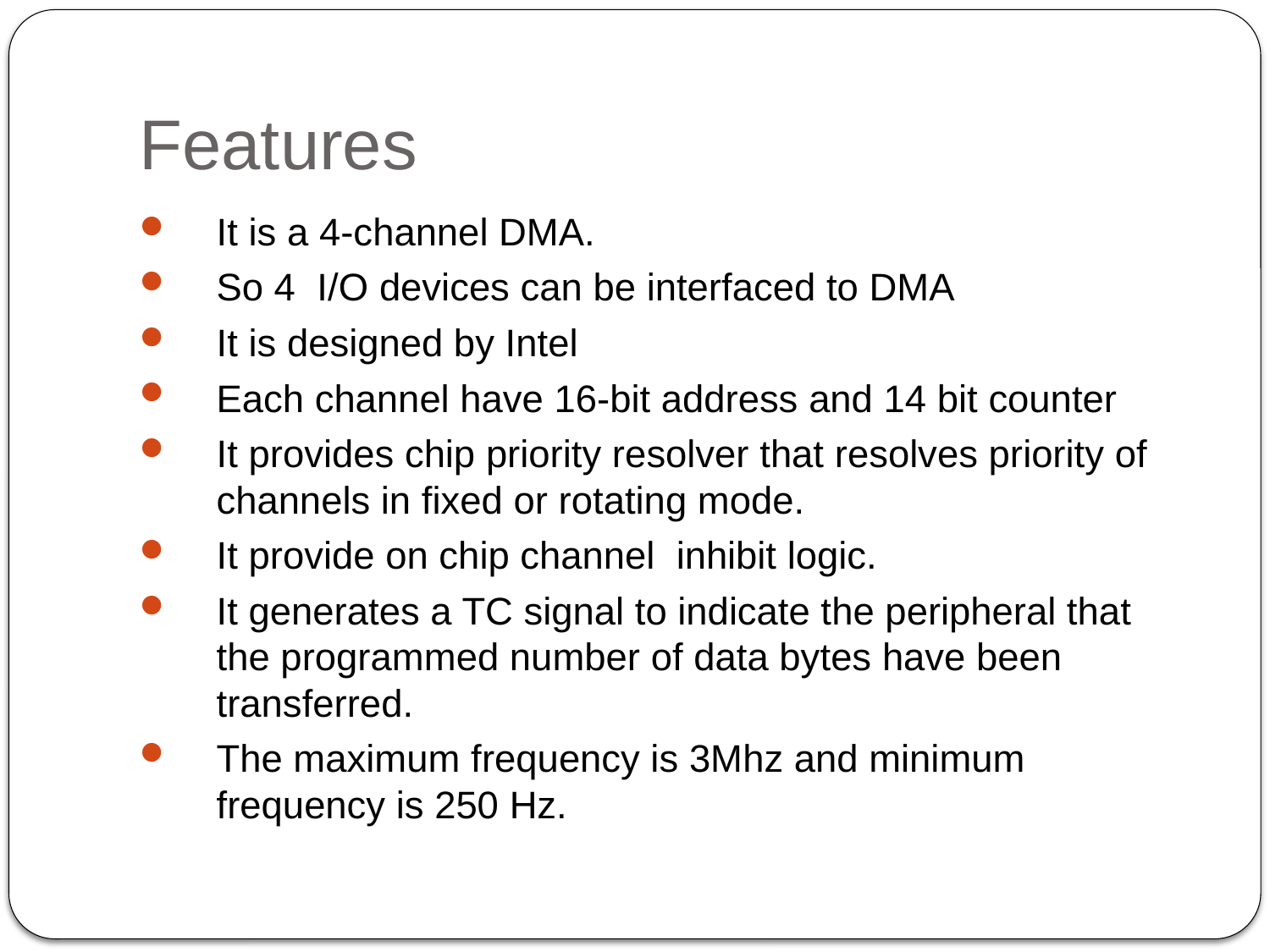

# Features
It is a 4-channel DMA.
So 4  I/O devices can be interfaced to DMA
It is designed by Intel
Each channel have 16-bit address and 14 bit counter
It provides chip priority resolver that resolves priority of channels in fixed or rotating mode.
It provide on chip channel  inhibit logic.
It generates a TC signal to indicate the peripheral that the programmed number of data bytes have been transferred.
The maximum frequency is 3Mhz and minimum frequency is 250 Hz.